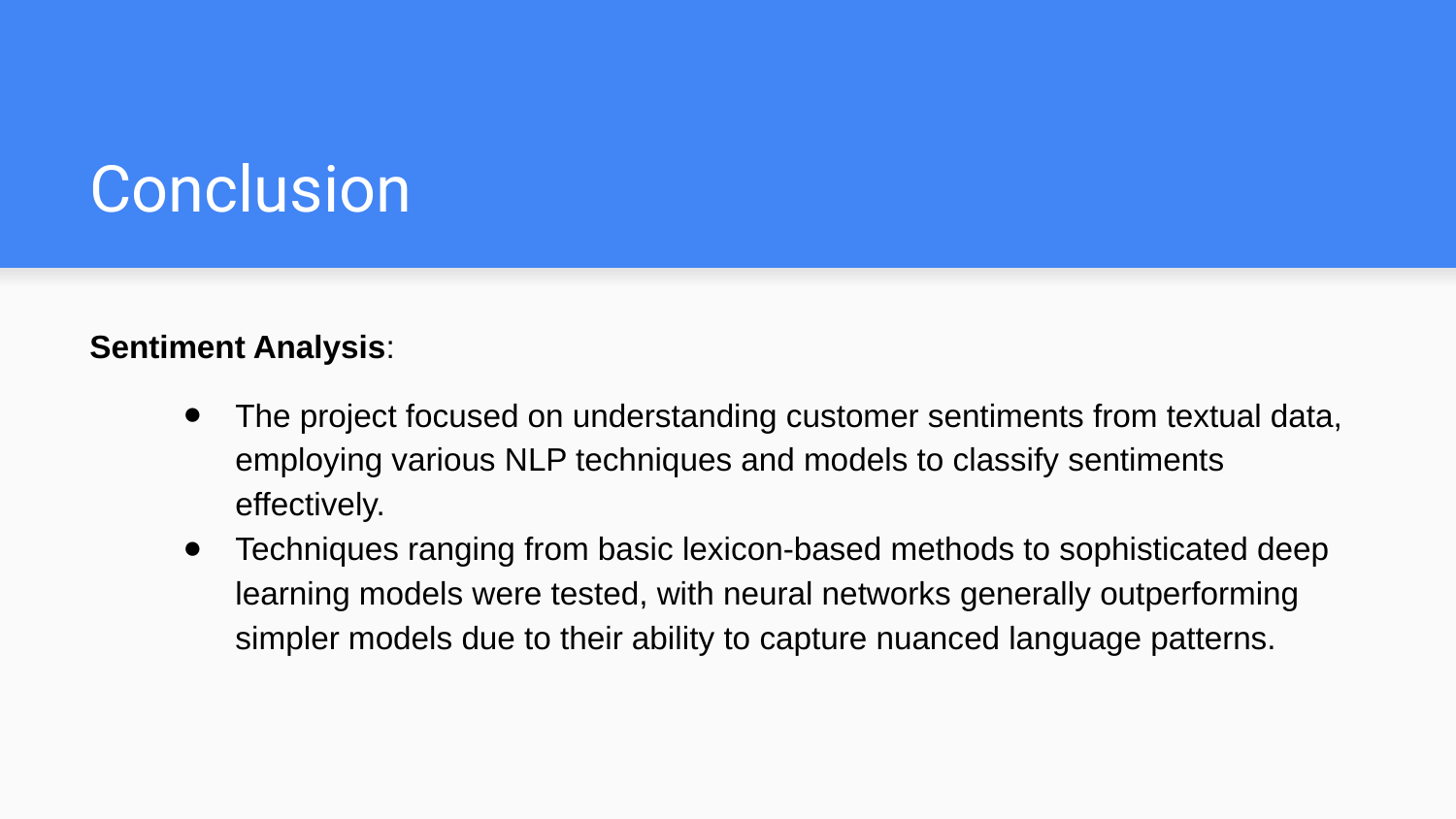

# Conclusion
Sentiment Analysis:
The project focused on understanding customer sentiments from textual data, employing various NLP techniques and models to classify sentiments effectively.
Techniques ranging from basic lexicon-based methods to sophisticated deep learning models were tested, with neural networks generally outperforming simpler models due to their ability to capture nuanced language patterns.